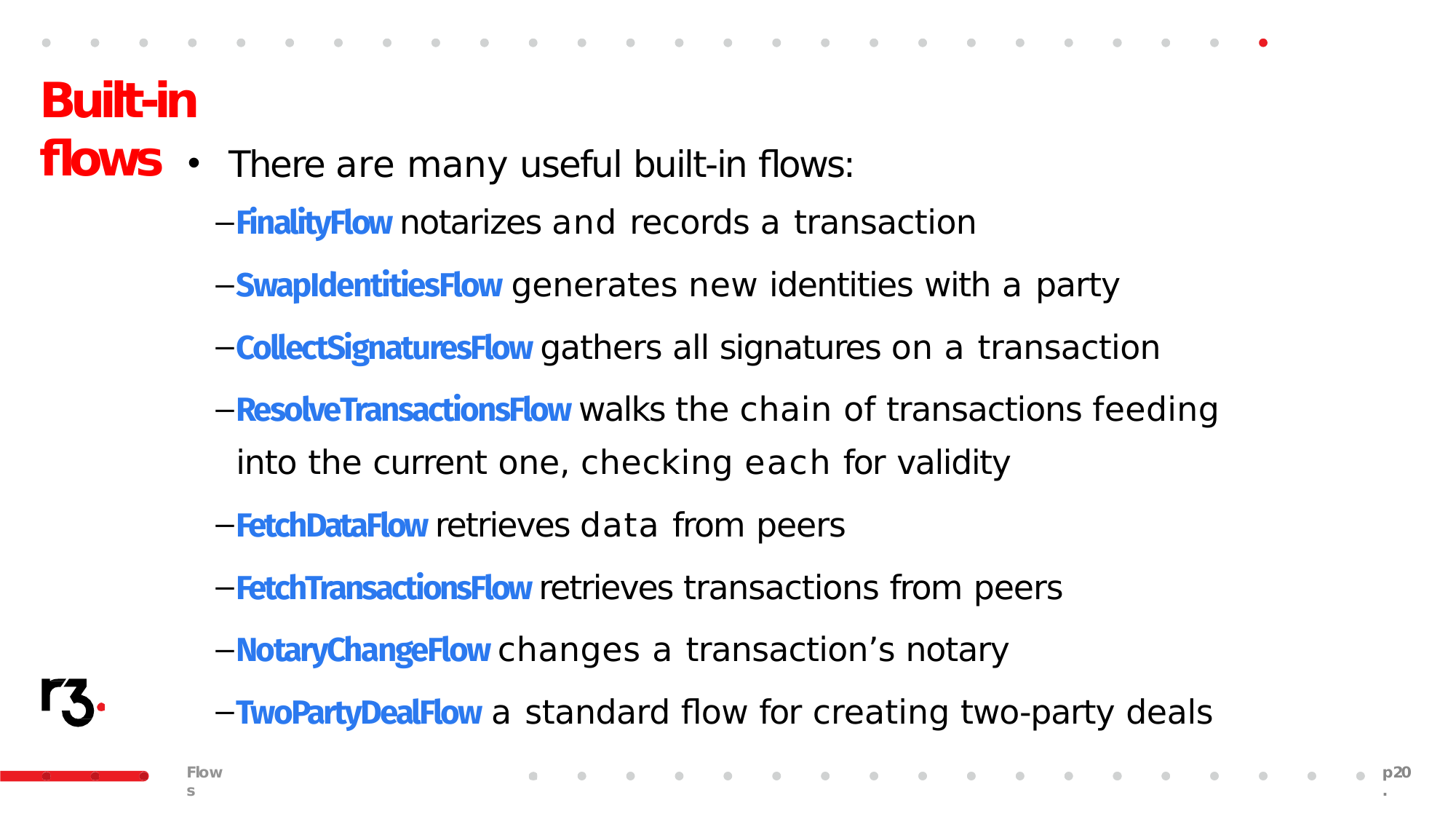

# Built-in flows
There are many useful built-in flows:
FinalityFlow notarizes and records a transaction
SwapIdentitiesFlow generates new identities with a party
CollectSignaturesFlow gathers all signatures on a transaction
ResolveTransactionsFlow walks the chain of transactions feeding  into the current one, checking each for validity
FetchDataFlow retrieves data from peers
FetchTransactionsFlow retrieves transactions from peers
NotaryChangeFlow changes a transaction’s notary
TwoPartyDealFlow a standard flow for creating two-party deals
Flows
p20.